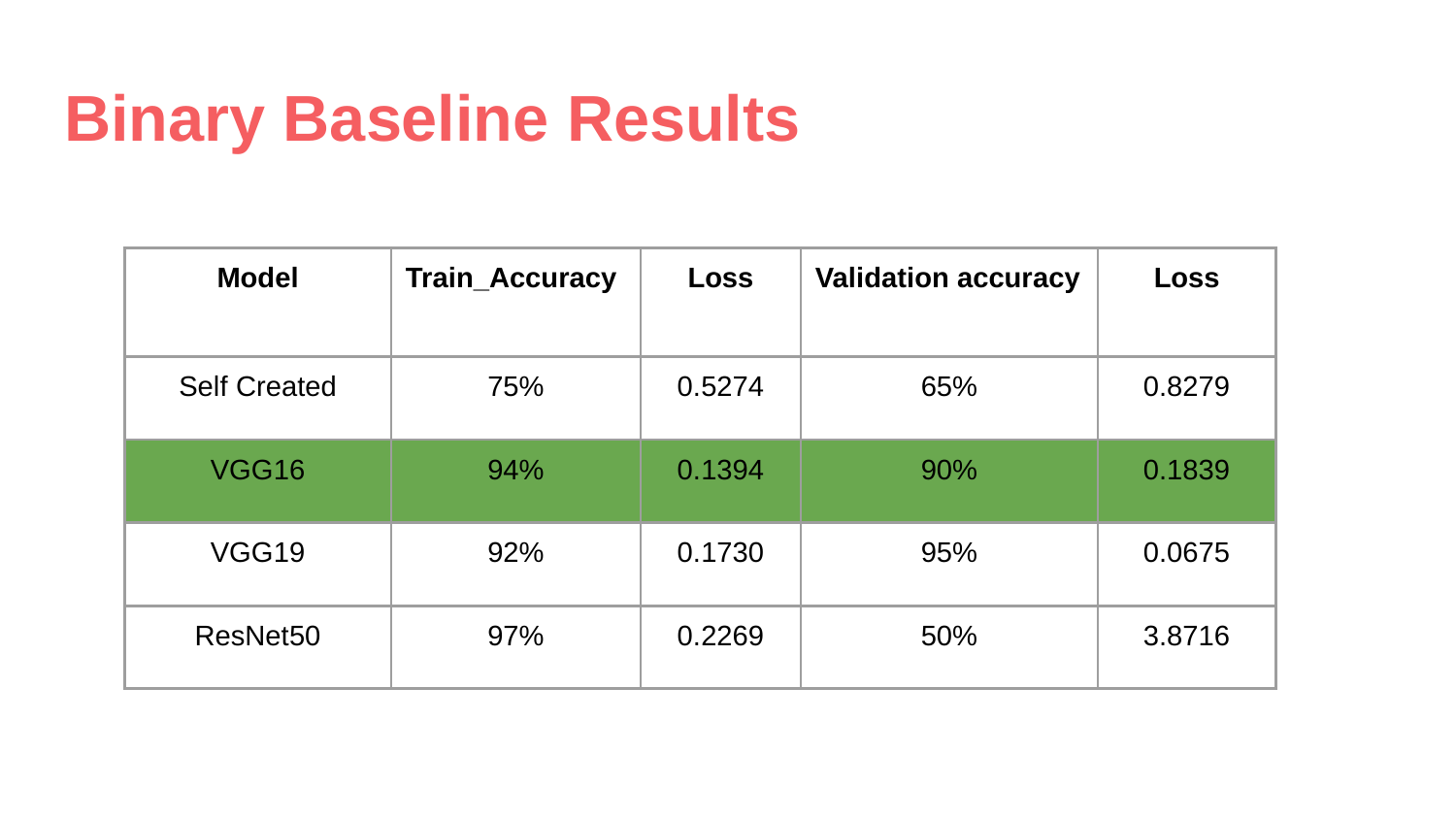

# Binary Baseline Results
| Model | Train\_Accuracy | Loss | Validation accuracy | Loss |
| --- | --- | --- | --- | --- |
| Self Created | 75% | 0.5274 | 65% | 0.8279 |
| VGG16 | 94% | 0.1394 | 90% | 0.1839 |
| VGG19 | 92% | 0.1730 | 95% | 0.0675 |
| ResNet50 | 97% | 0.2269 | 50% | 3.8716 |